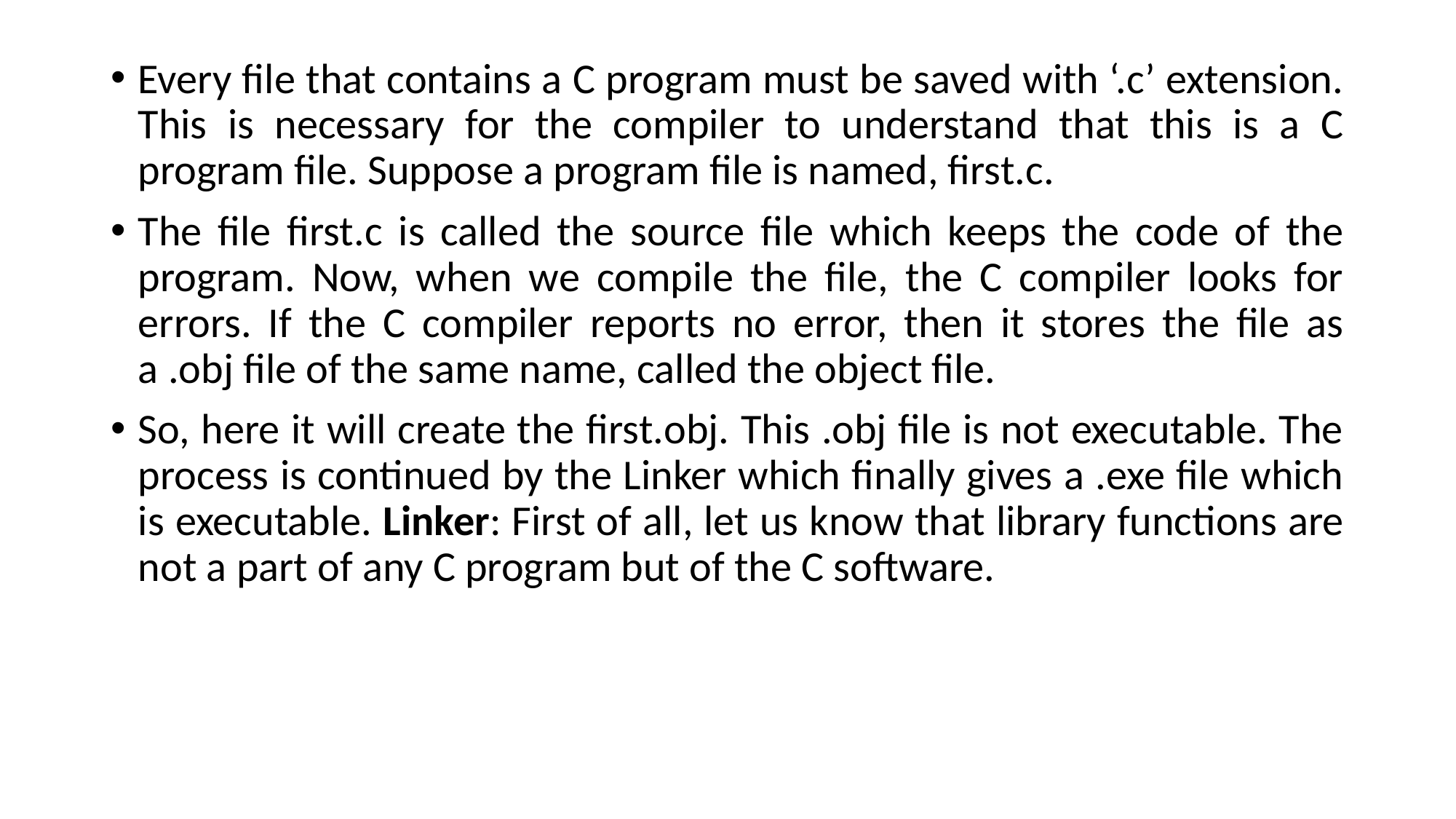

Every file that contains a C program must be saved with ‘.c’ extension. This is necessary for the compiler to understand that this is a C program file. Suppose a program file is named, first.c.
The file first.c is called the source file which keeps the code of the program. Now, when we compile the file, the C compiler looks for errors. If the C compiler reports no error, then it stores the file as a .obj file of the same name, called the object file.
So, here it will create the first.obj. This .obj file is not executable. The process is continued by the Linker which finally gives a .exe file which is executable. Linker: First of all, let us know that library functions are not a part of any C program but of the C software.